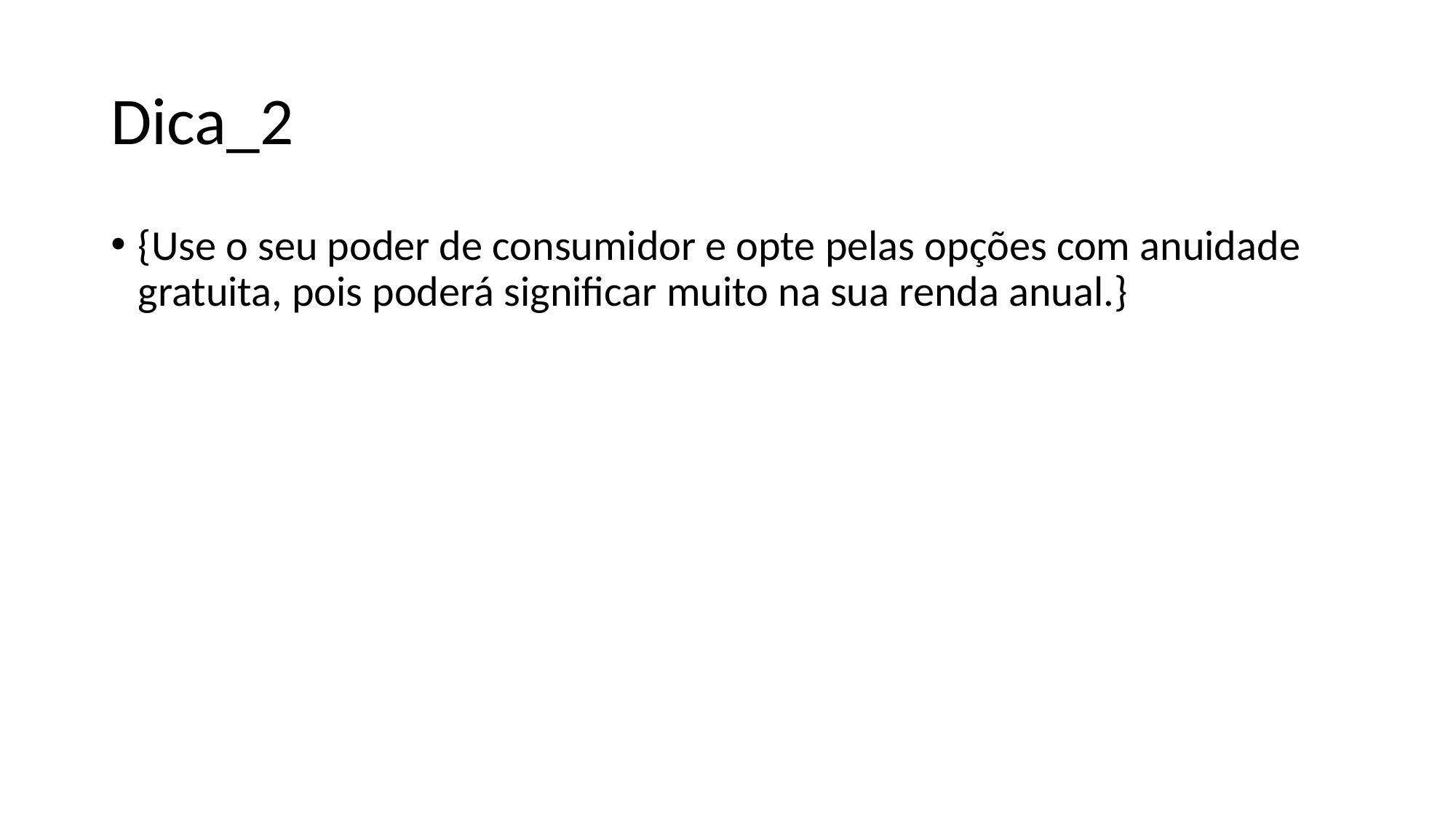

# Dica_2
{Use o seu poder de consumidor e opte pelas opções com anuidade gratuita, pois poderá significar muito na sua renda anual.}